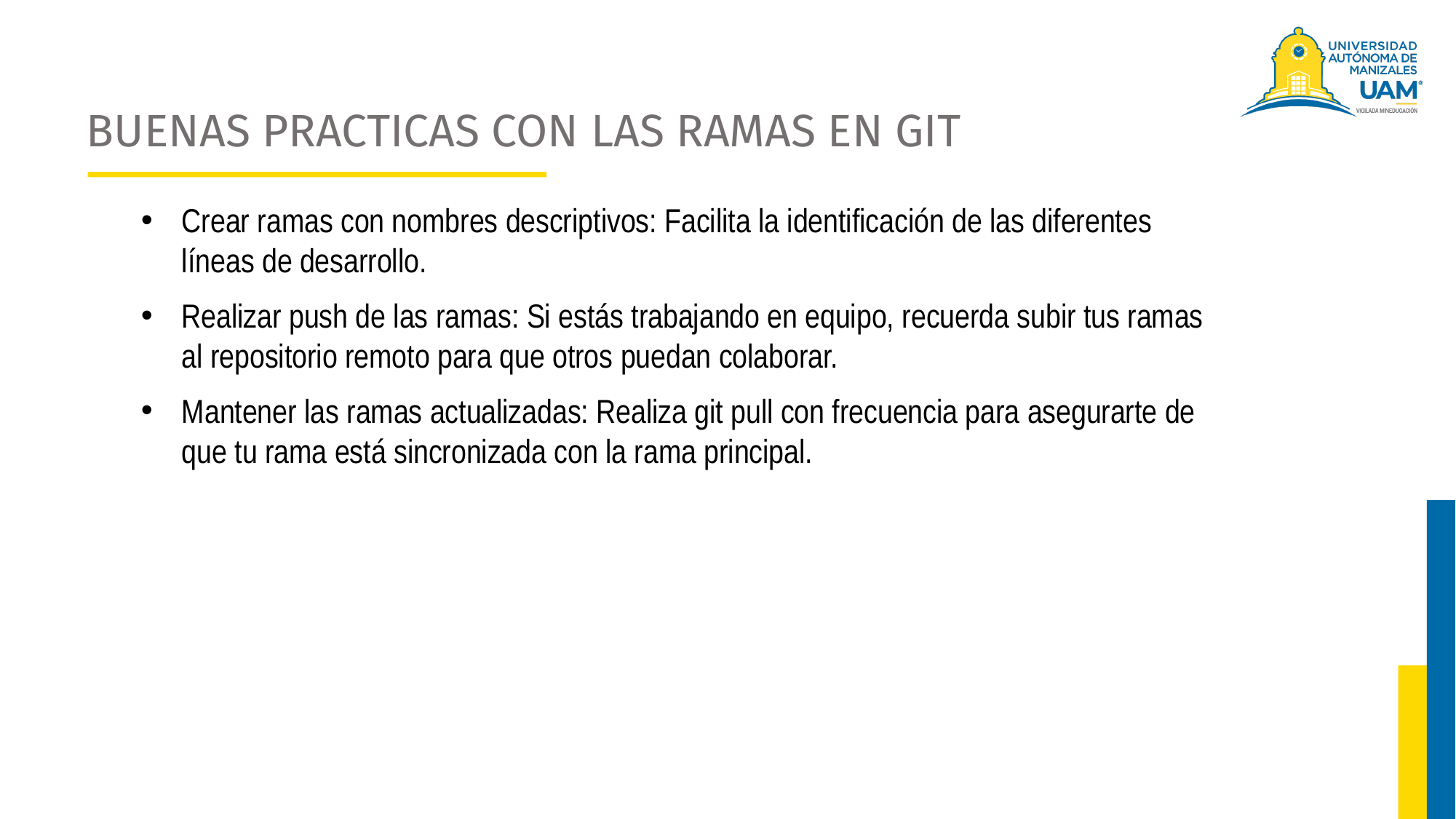

# BUENAS PRACTICAS CON LAS RAMAS EN GIT

Crear ramas con nombres descriptivos: Facilita la identificación de las diferentes líneas de desarrollo.
Realizar push de las ramas: Si estás trabajando en equipo, recuerda subir tus ramas al repositorio remoto para que otros puedan colaborar.
Mantener las ramas actualizadas: Realiza git pull con frecuencia para asegurarte de que tu rama está sincronizada con la rama principal.